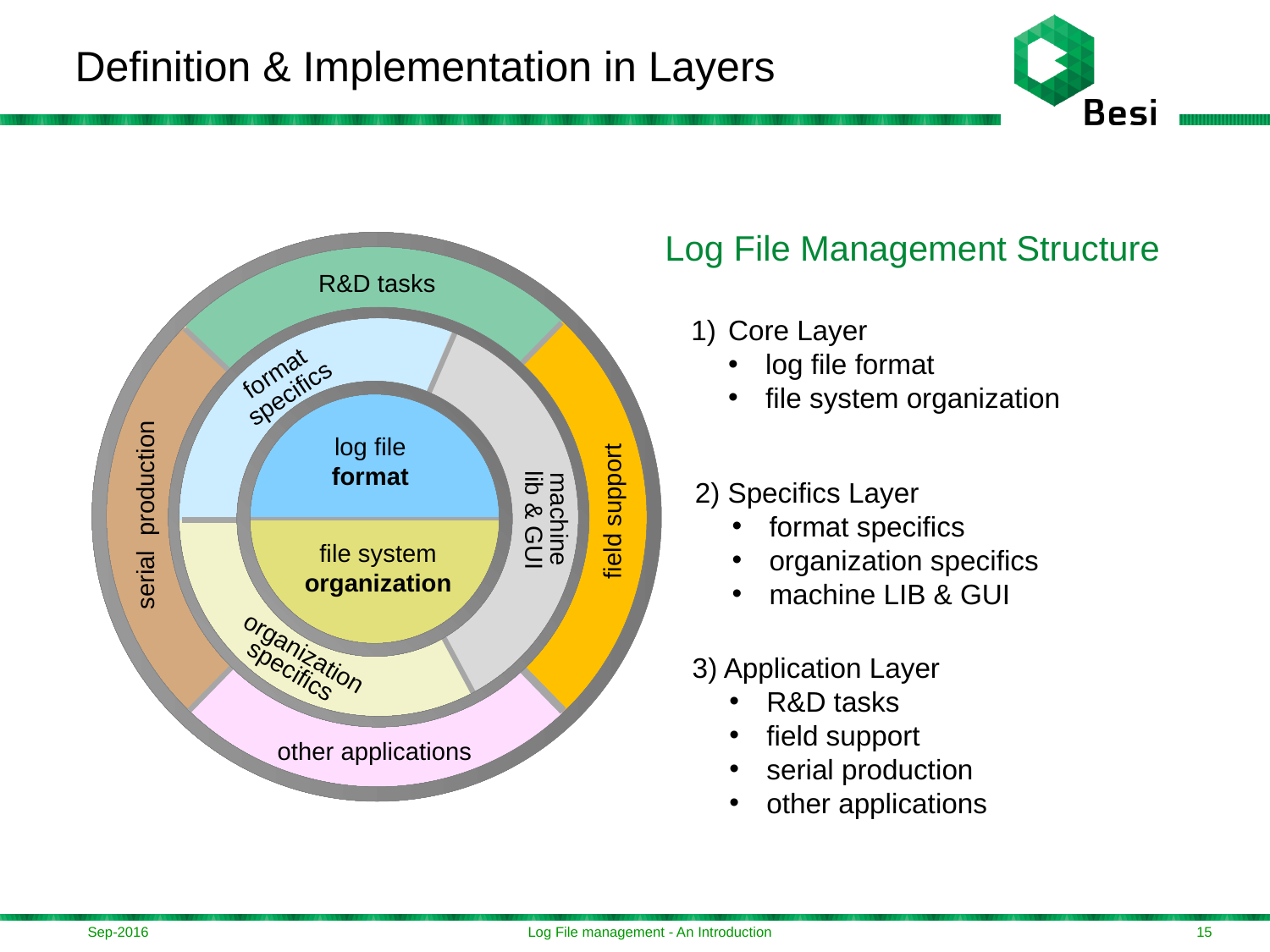

# Definition & Implementation in Layers
Log File Management Structure

R&D tasks
field support
serial  production
other applications
3) Application Layer
R&D tasks
field support
serial production
other applications

format
specifics
machine
lib & GUI
organization
specifics
2) Specifics Layer
format specifics
organization specifics
machine LIB & GUI
Core Layer
log file format
file system organization

log file
format
file system
organization
Sep-2016
Log File management - An Introduction
15